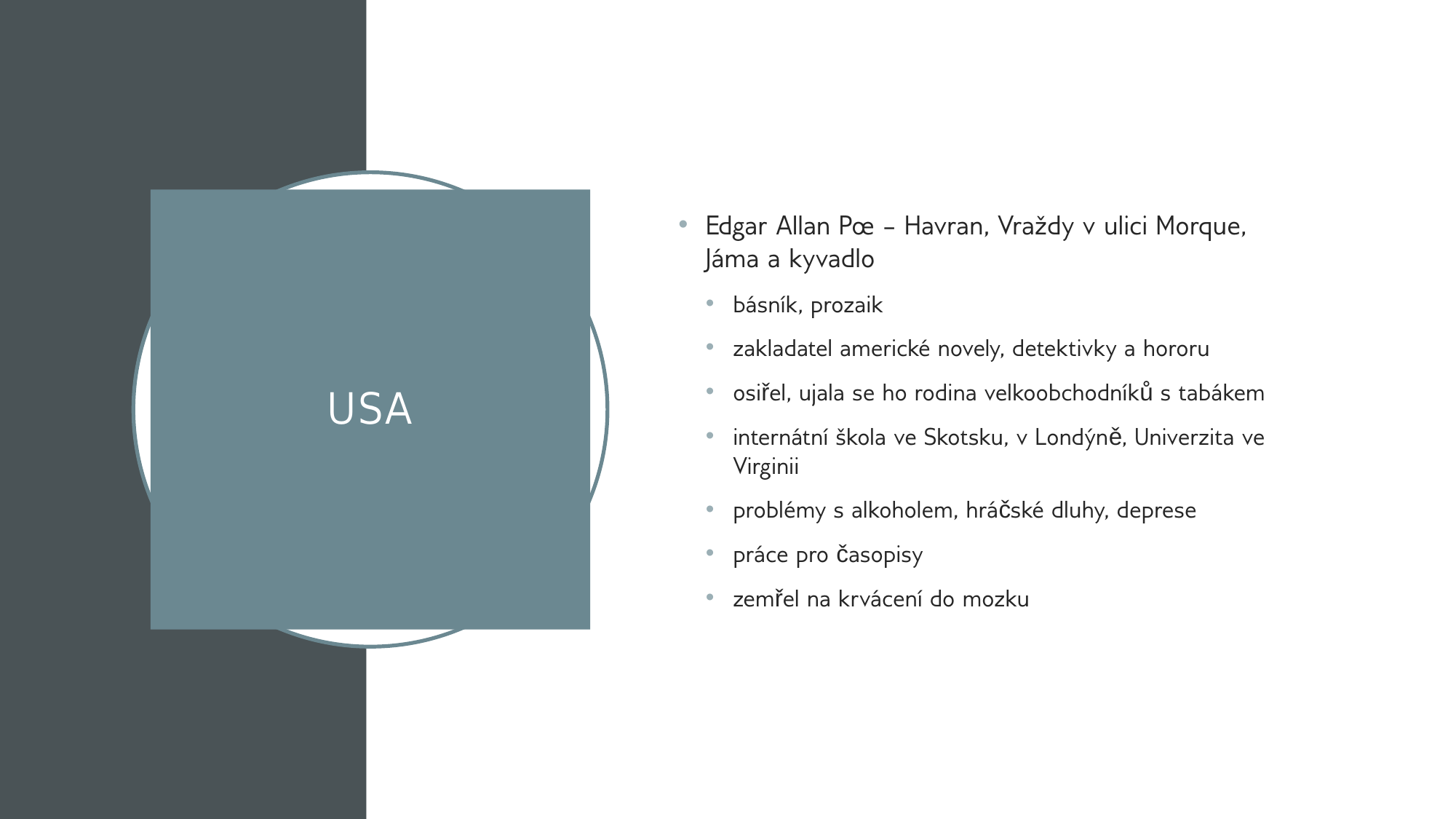

Edgar Allan Poe – Havran, Vraždy v ulici Morque, Jáma a kyvadlo
básník, prozaik
zakladatel americké novely, detektivky a hororu
osiřel, ujala se ho rodina velkoobchodníků s tabákem
internátní škola ve Skotsku, v Londýně, Univerzita ve Virginii
problémy s alkoholem, hráčské dluhy, deprese
práce pro časopisy
zemřel na krvácení do mozku

# USA